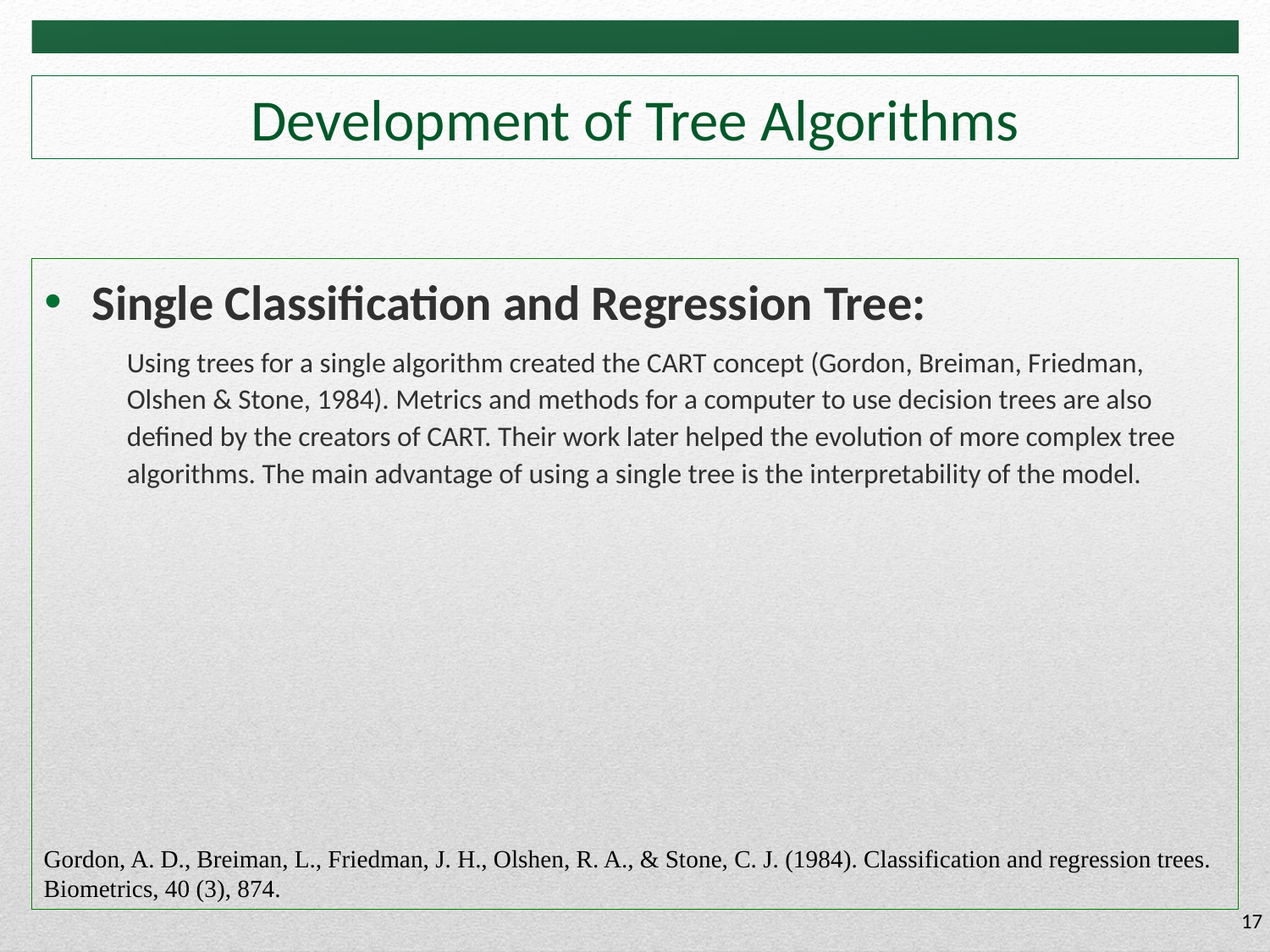

# Development of Tree Algorithms
Single Classification and Regression Tree:
Using trees for a single algorithm created the CART concept (Gordon, Breiman, Friedman, Olshen & Stone, 1984). Metrics and methods for a computer to use decision trees are also defined by the creators of CART. Their work later helped the evolution of more complex tree algorithms. The main advantage of using a single tree is the interpretability of the model.
Gordon, A. D., Breiman, L., Friedman, J. H., Olshen, R. A., & Stone, C. J. (1984). Classification and regression trees. Biometrics, 40 (3), 874.
17